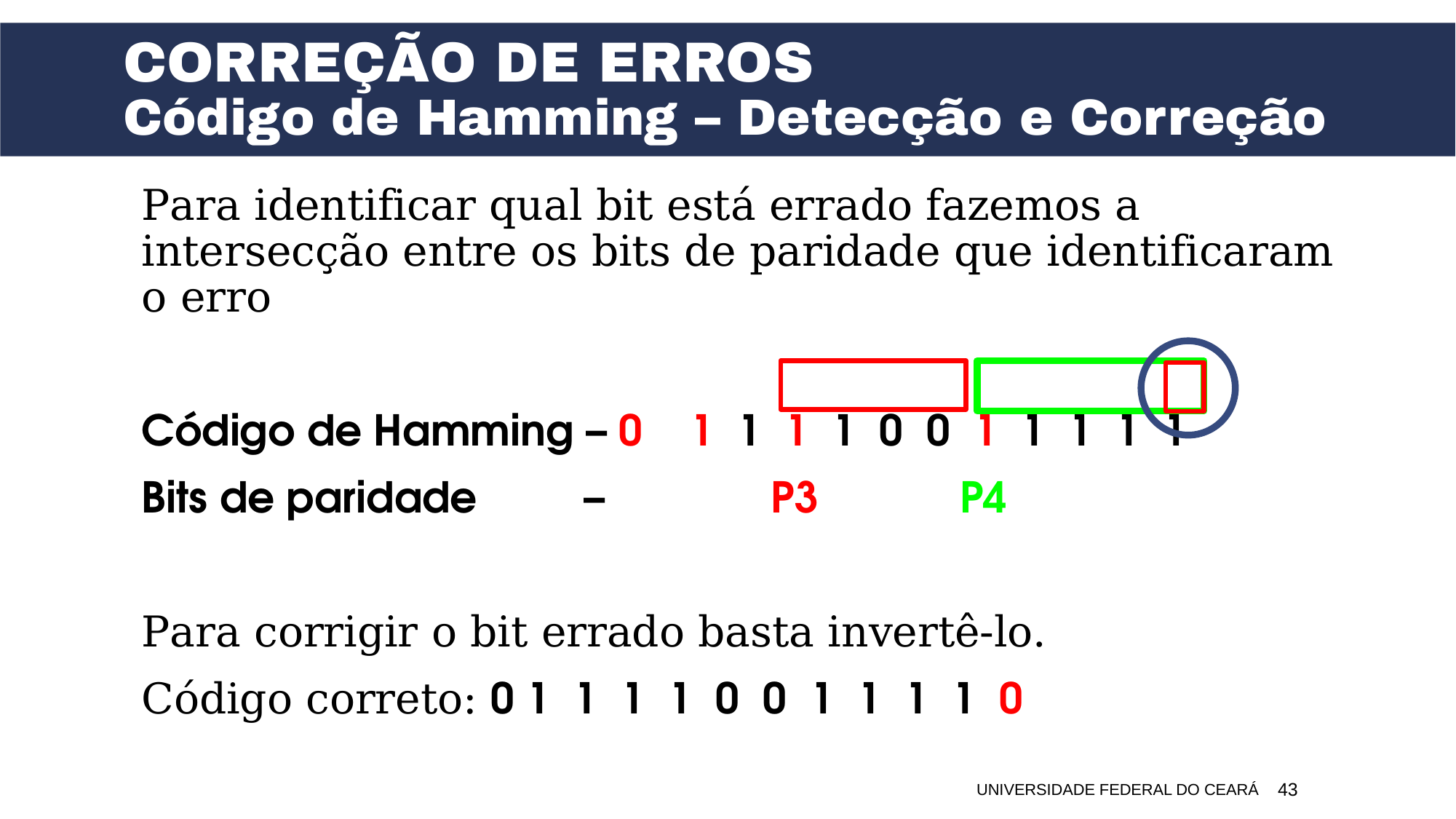

# Correção de erros Código de Hamming – Detecção e Correção
Para identificar qual bit está errado fazemos a intersecção entre os bits de paridade que identificaram o erro

Código de Hamming – 0    1  1  1  1  0  0  1  1  1  1  1
Bits de paridade         –              P3            P4

Para corrigir o bit errado basta invertê-lo.
Código correto: 0 1  1  1  1  0  0  1  1  1  1  0

UNIVERSIDADE FEDERAL DO CEARÁ
43